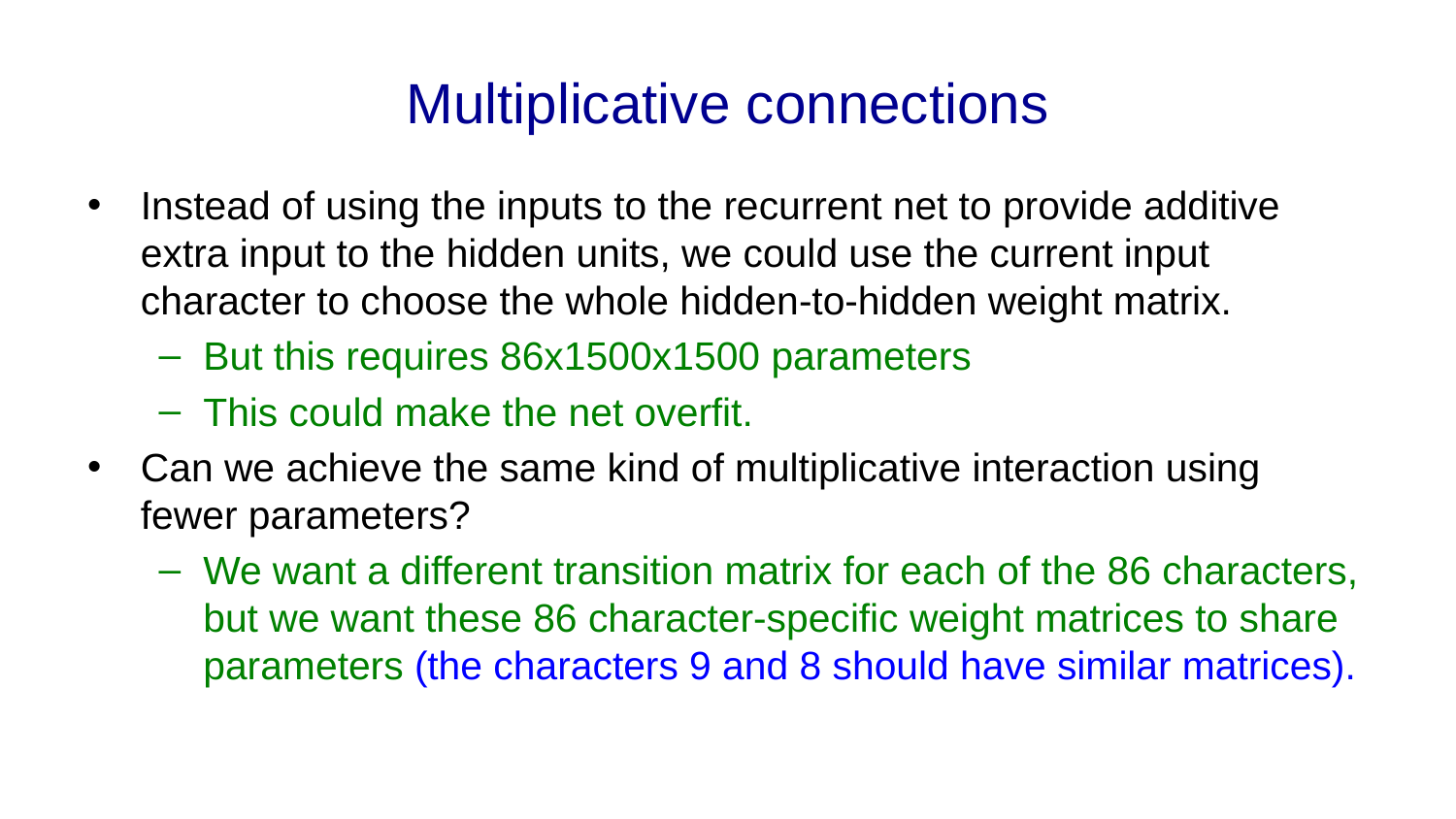

# Multiplicative connections
Instead of using the inputs to the recurrent net to provide additive extra input to the hidden units, we could use the current input character to choose the whole hidden-to-hidden weight matrix.
But this requires 86x1500x1500 parameters
This could make the net overfit.
Can we achieve the same kind of multiplicative interaction using fewer parameters?
We want a different transition matrix for each of the 86 characters, but we want these 86 character-specific weight matrices to share parameters (the characters 9 and 8 should have similar matrices).